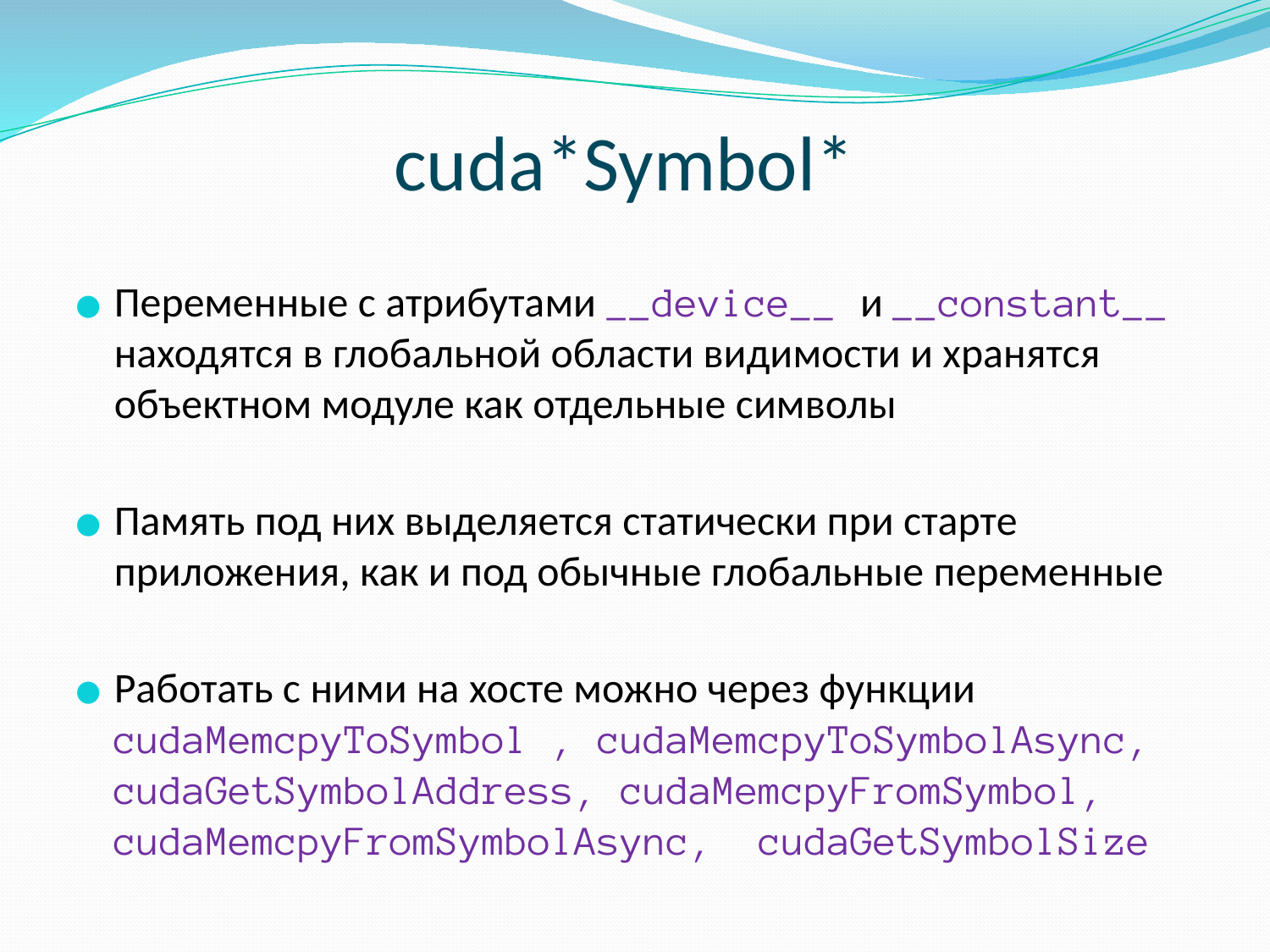

# сuda*Symbol*
Переменные с атрибутами __device__ и __constant__ находятся в глобальной области видимости и хранятся  объектном модуле как отдельные символы

Память под них выделяется статически при старте приложения, как и под обычные глобальные переменные

Работать с ними на хосте можно через функции cudaMemcpyToSymbol , cudaMemcpyToSymbolAsync,
cudaGetSymbolAddress, cudaMemcpyFromSymbol, cudaMemcpyFromSymbolAsynс,  cudaGetSymbolSize